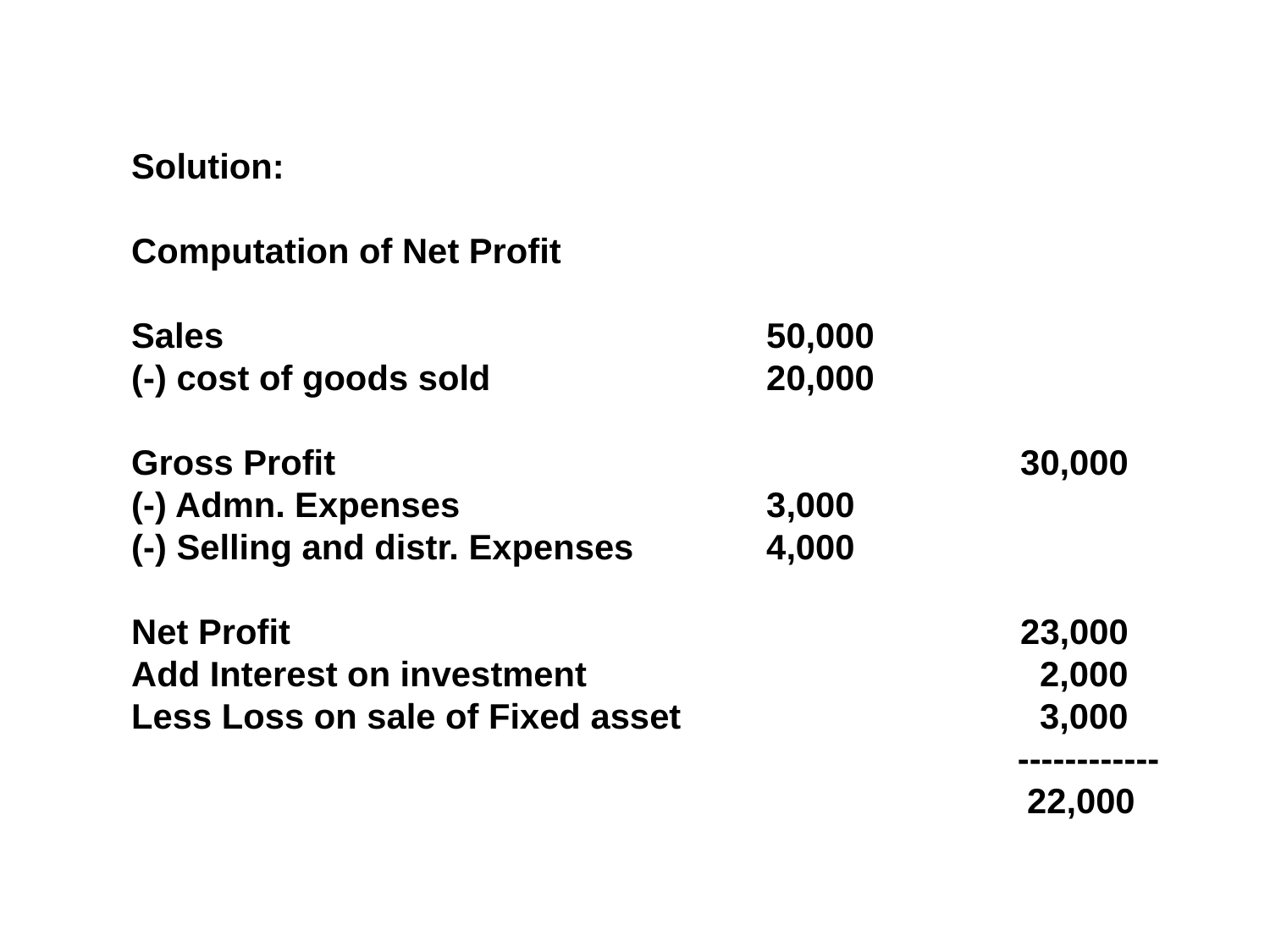

Solution:

Computation of Net Profit

Sales 					50,000
(-) cost of goods sold			20,000

Gross Profit						30,000
(-) Admn. Expenses			3,000
(-) Selling and distr. Expenses		4,000

Net Profit						23,000
Add Interest on investment				  2,000
Less Loss on sale of Fixed asset			  3,000
                                                                                           ------------
                                                                                            22,000